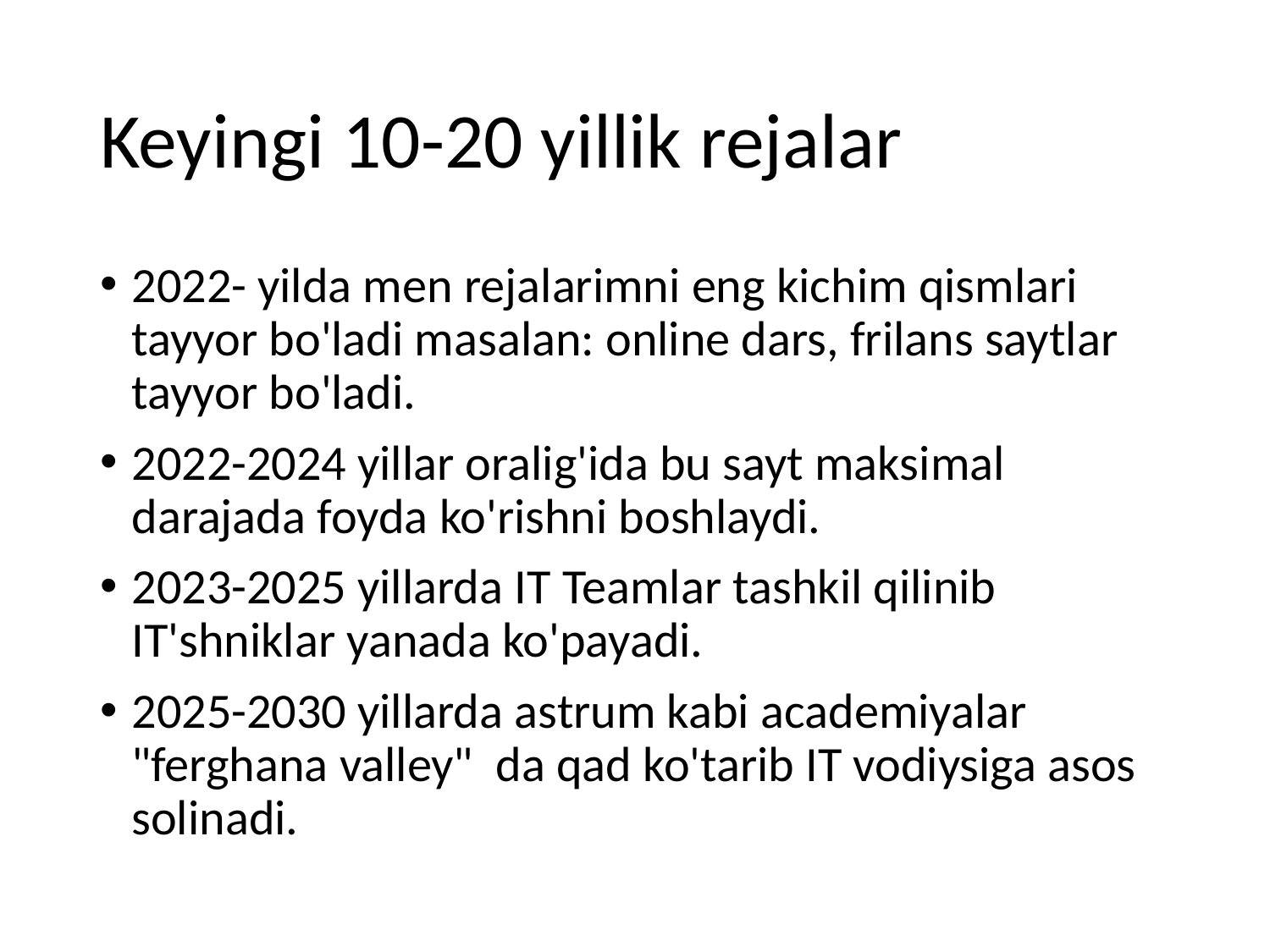

# Keyingi 10-20 yillik rejalar
2022- yilda men rejalarimni eng kichim qismlari tayyor bo'ladi masalan: online dars, frilans saytlar tayyor bo'ladi.
2022-2024 yillar oralig'ida bu sayt maksimal darajada foyda ko'rishni boshlaydi.
2023-2025 yillarda IT Teamlar tashkil qilinib IT'shniklar yanada ko'payadi.
2025-2030 yillarda astrum kabi academiyalar "ferghana valley"  da qad ko'tarib IT vodiysiga asos solinadi.